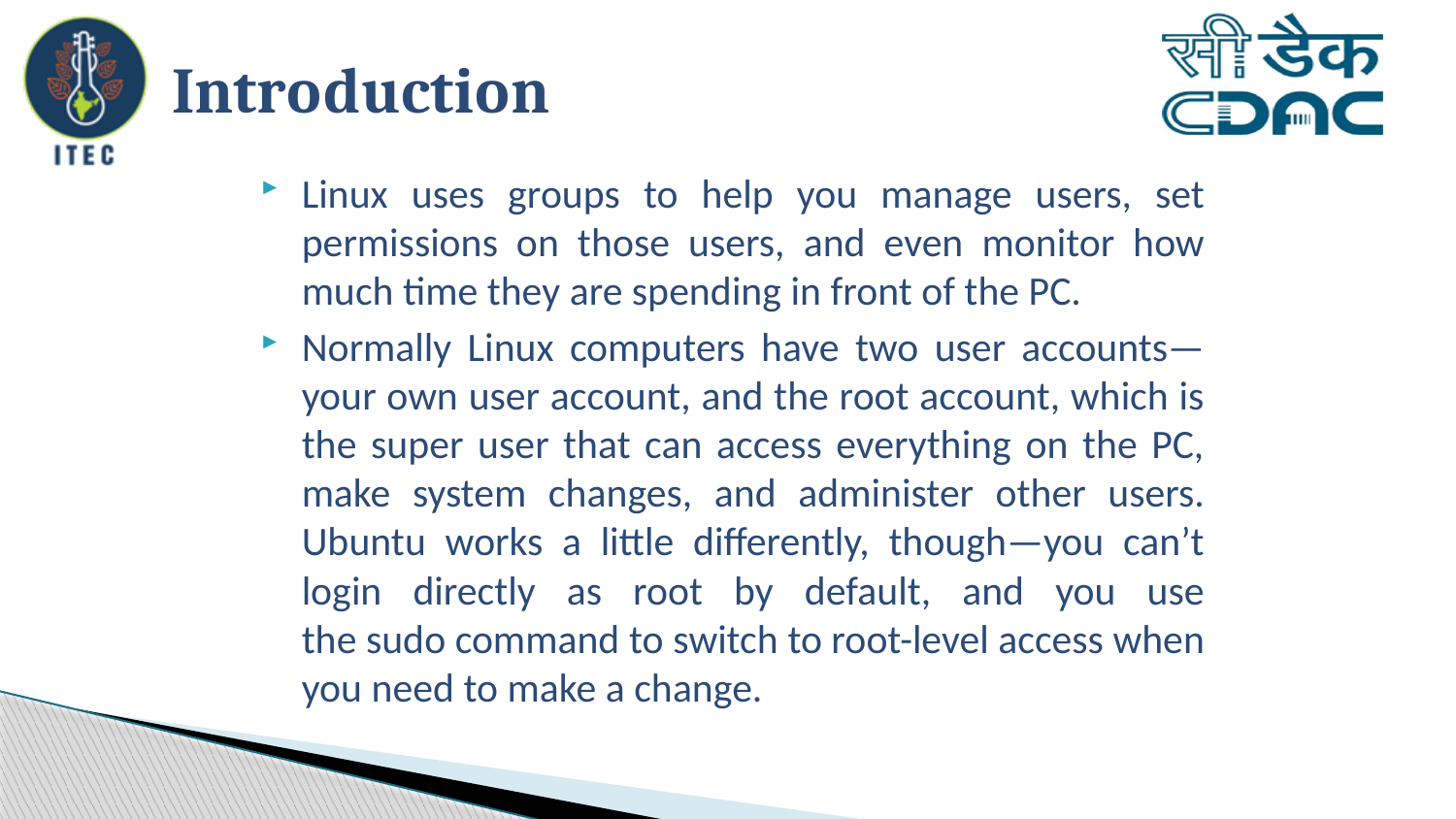

# Introduction
Linux uses groups to help you manage users, set permissions on those users, and even monitor how much time they are spending in front of the PC.
Normally Linux computers have two user accounts—your own user account, and the root account, which is the super user that can access everything on the PC, make system changes, and administer other users. Ubuntu works a little differently, though—you can’t login directly as root by default, and you use the sudo command to switch to root-level access when you need to make a change.